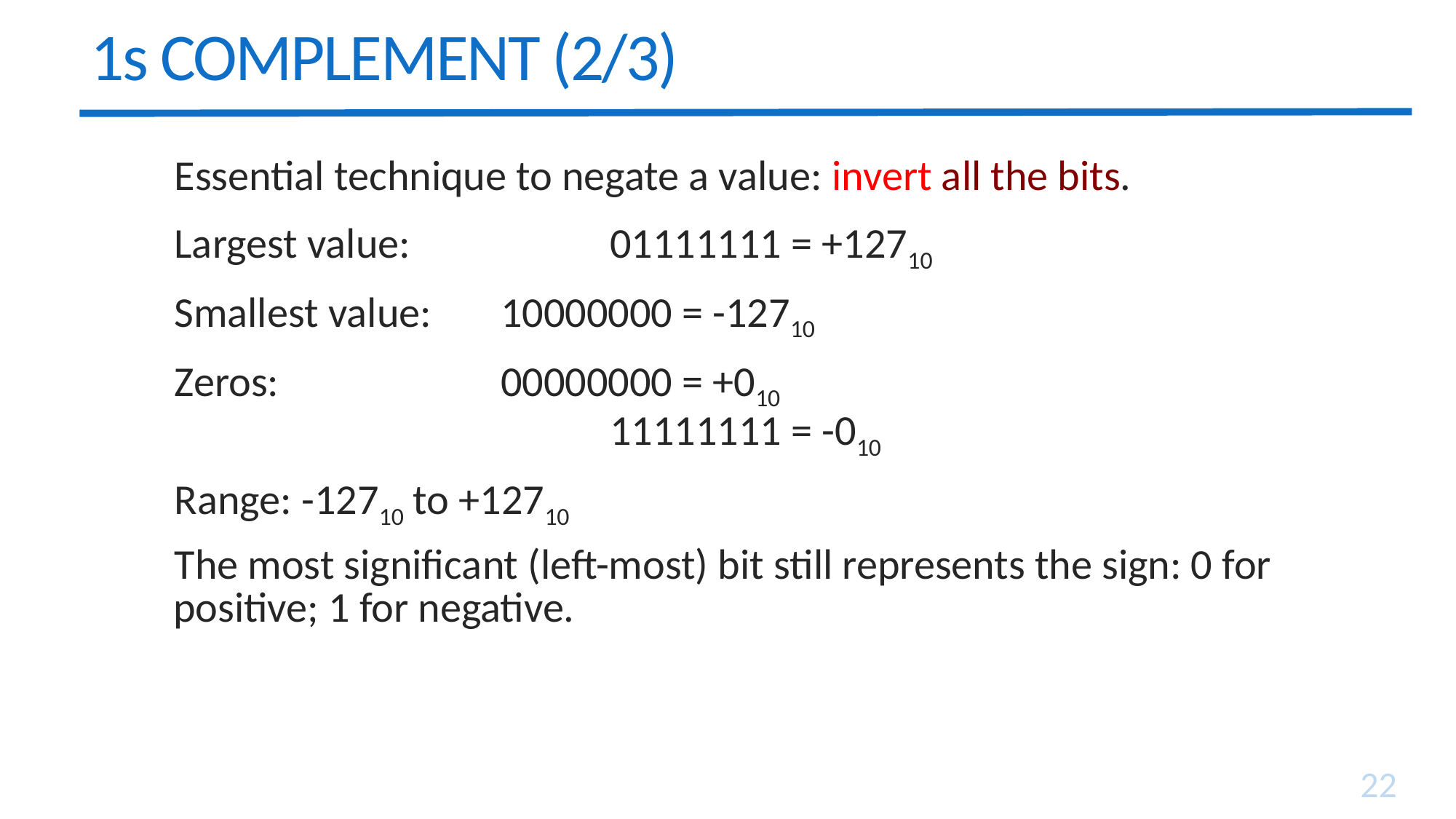

# 1s COMPLEMENT (2/3)
Essential technique to negate a value: invert all the bits.
Largest value: 		01111111 = +12710
Smallest value: 	10000000 = -12710
Zeros:			00000000 = +010
				11111111 = -010
Range: -12710 to +12710
The most significant (left-most) bit still represents the sign: 0 for positive; 1 for negative.

22